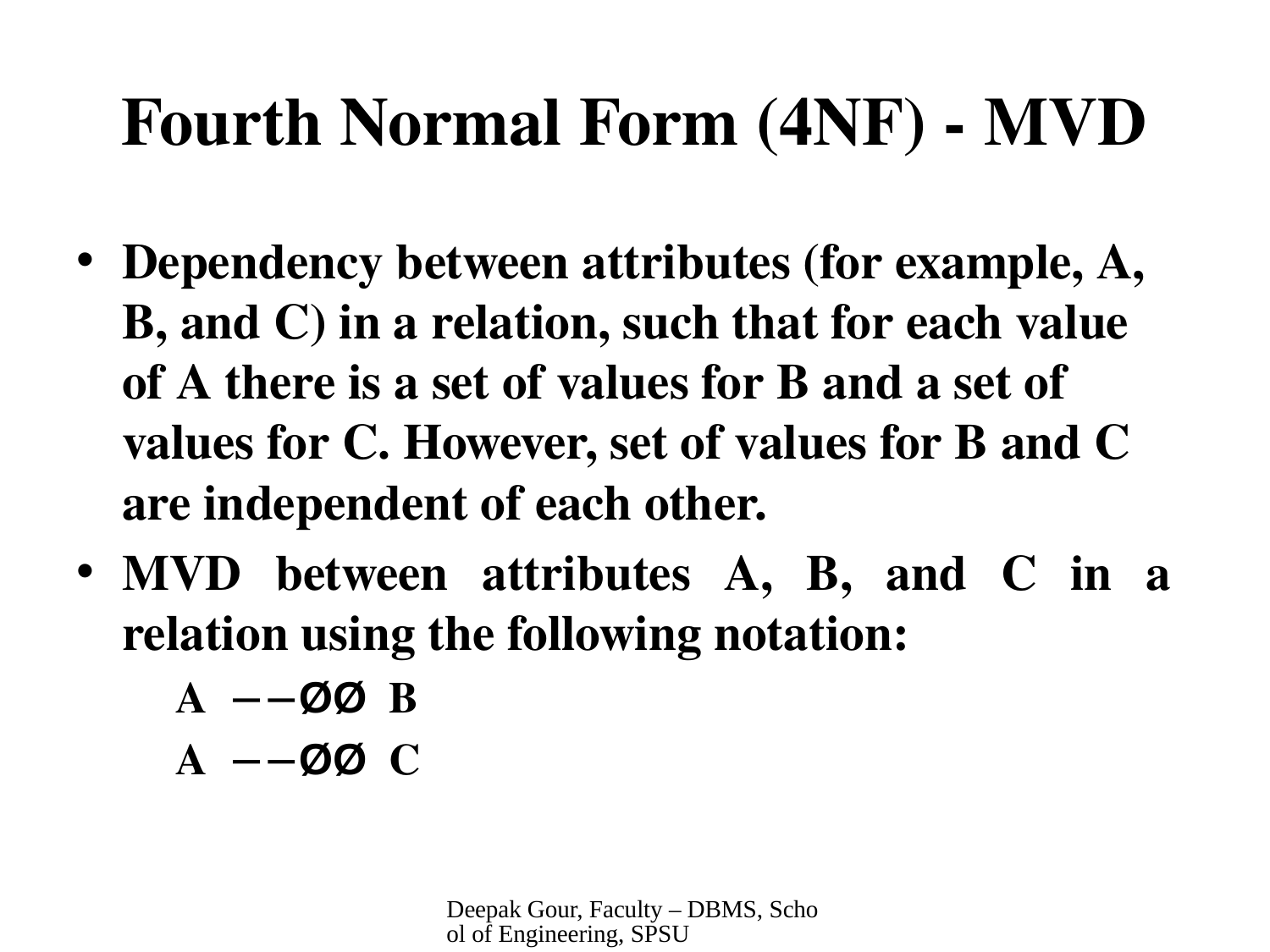

# Fourth Normal Form (4NF) - MVD
Dependency between attributes (for example, A, B, and C) in a relation, such that for each value of A there is a set of values for B and a set of values for C. However, set of values for B and C are independent of each other.
MVD between attributes A, B, and C in a relation using the following notation:
	A  ØØ  B
	A  ØØ  C

Deepak Gour, Faculty – DBMS, School of Engineering, SPSU